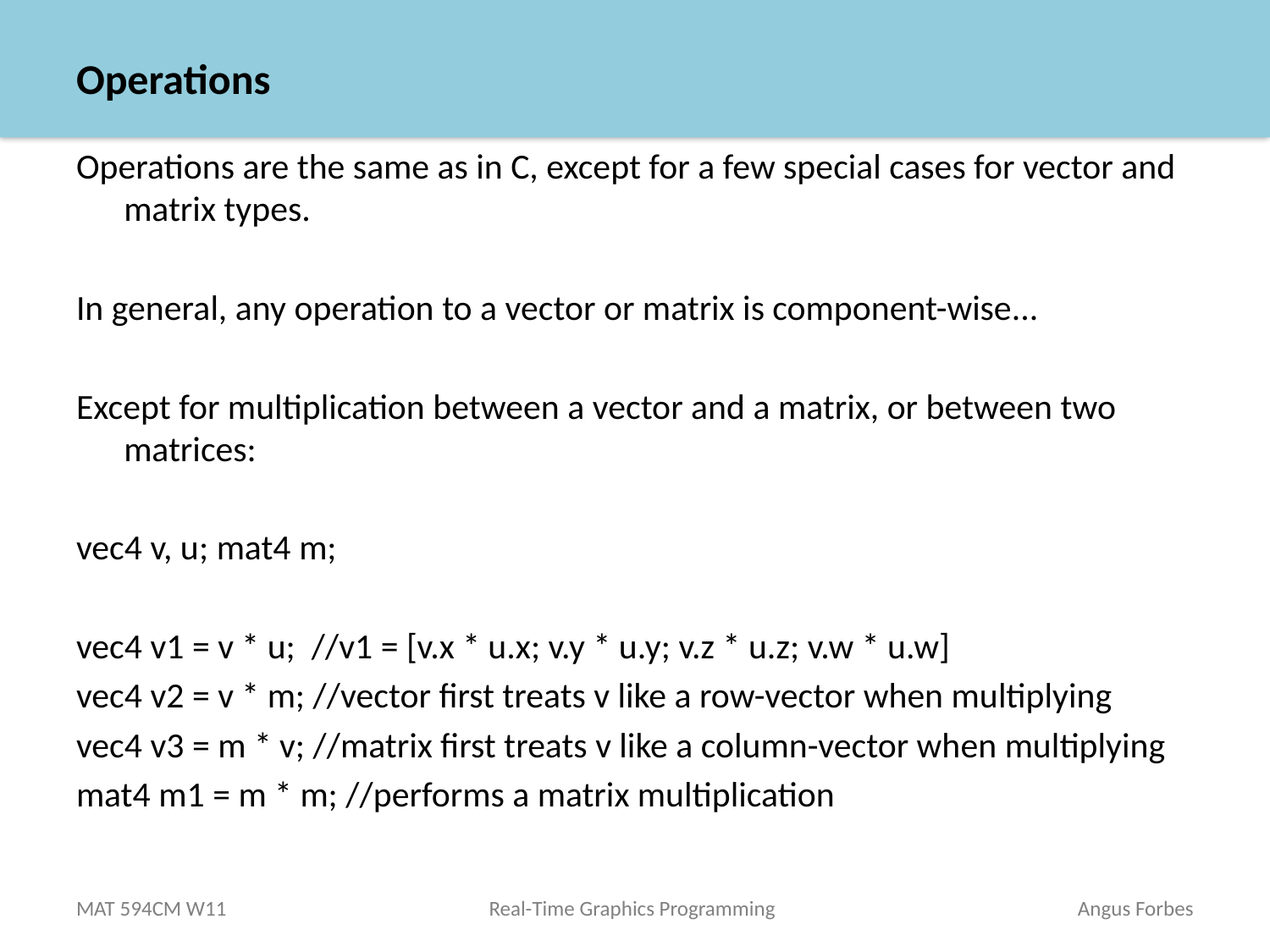

# Operations
Operations are the same as in C, except for a few special cases for vector and matrix types.

In general, any operation to a vector or matrix is component-wise...

Except for multiplication between a vector and a matrix, or between two matrices:

vec4 v, u; mat4 m;

vec4 v1 = v * u;  //v1 = [v.x * u.x; v.y * u.y; v.z * u.z; v.w * u.w]
vec4 v2 = v * m; //vector first treats v like a row-vector when multiplying
vec4 v3 = m * v; //matrix first treats v like a column-vector when multiplying
mat4 m1 = m * m; //performs a matrix multiplication